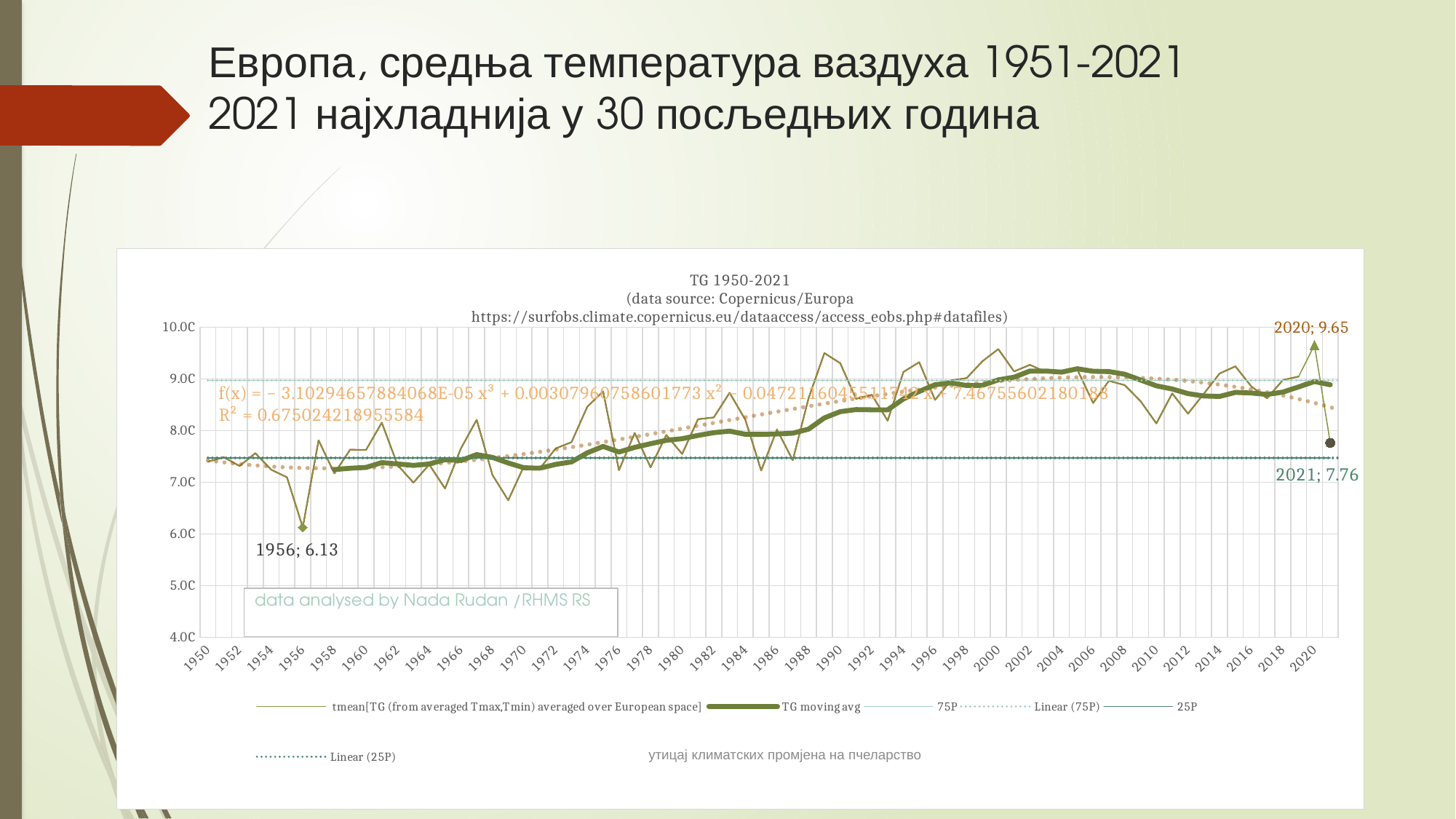

# Европа, средња температура ваздуха 1951-2021 2021 најхладнија у 30 посљедњих година

[unsupported chart]

утицај климатских промјена на пчеларство